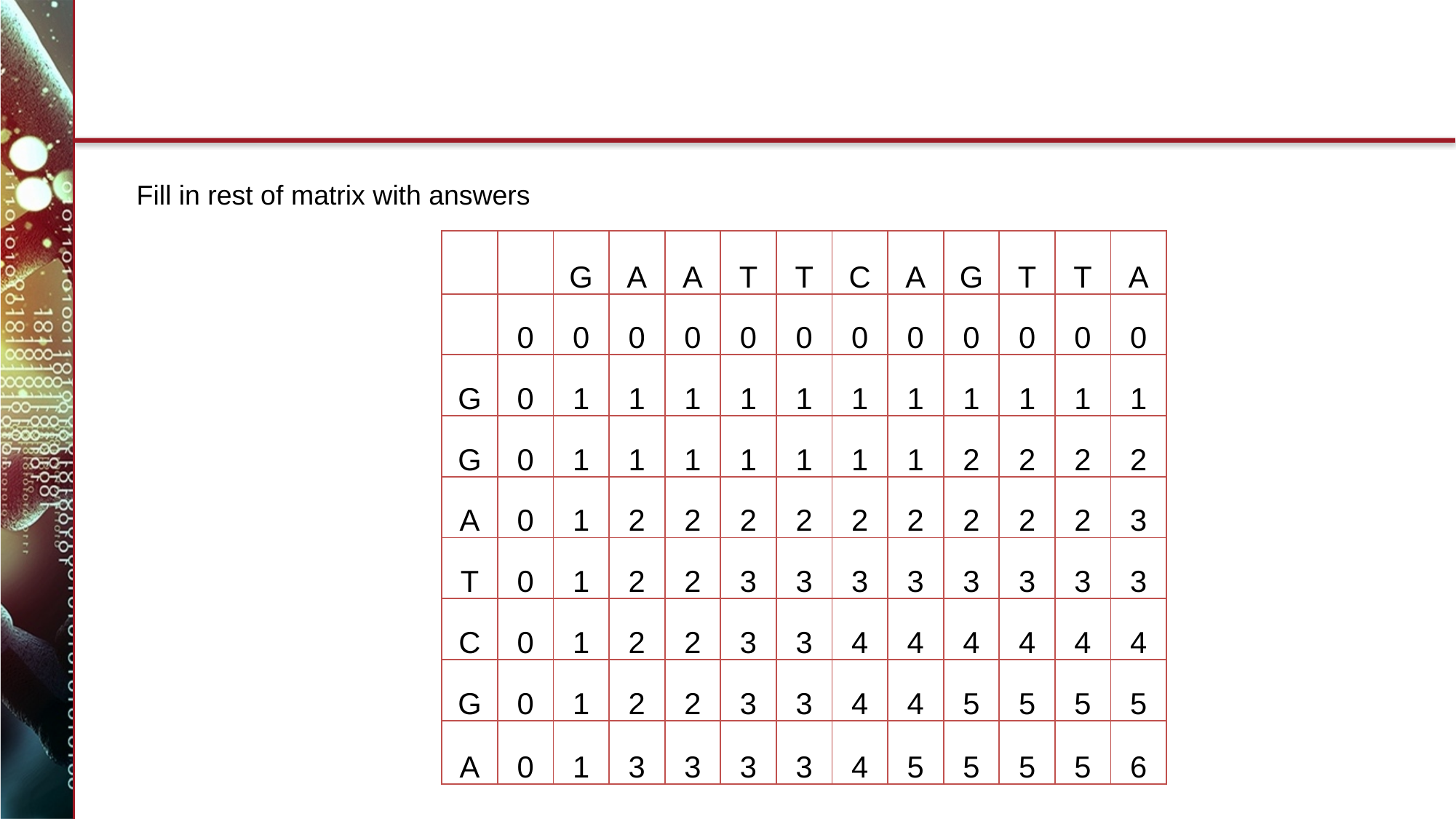

Fill in rest of matrix with answers
|  |  | G | A | A | T | T | C | A | G | T | T | A |
| --- | --- | --- | --- | --- | --- | --- | --- | --- | --- | --- | --- | --- |
|  | 0 | 0 | 0 | 0 | 0 | 0 | 0 | 0 | 0 | 0 | 0 | 0 |
| G | 0 | 1 | 1 | 1 | 1 | 1 | 1 | 1 | 1 | 1 | 1 | 1 |
| G | 0 | 1 | 1 | 1 | 1 | 1 | 1 | 1 | 2 | 2 | 2 | 2 |
| A | 0 | 1 | 2 | 2 | 2 | 2 | 2 | 2 | 2 | 2 | 2 | 3 |
| T | 0 | 1 | 2 | 2 | 3 | 3 | 3 | 3 | 3 | 3 | 3 | 3 |
| C | 0 | 1 | 2 | 2 | 3 | 3 | 4 | 4 | 4 | 4 | 4 | 4 |
| G | 0 | 1 | 2 | 2 | 3 | 3 | 4 | 4 | 5 | 5 | 5 | 5 |
| A | 0 | 1 | 3 | 3 | 3 | 3 | 4 | 5 | 5 | 5 | 5 | 6 |